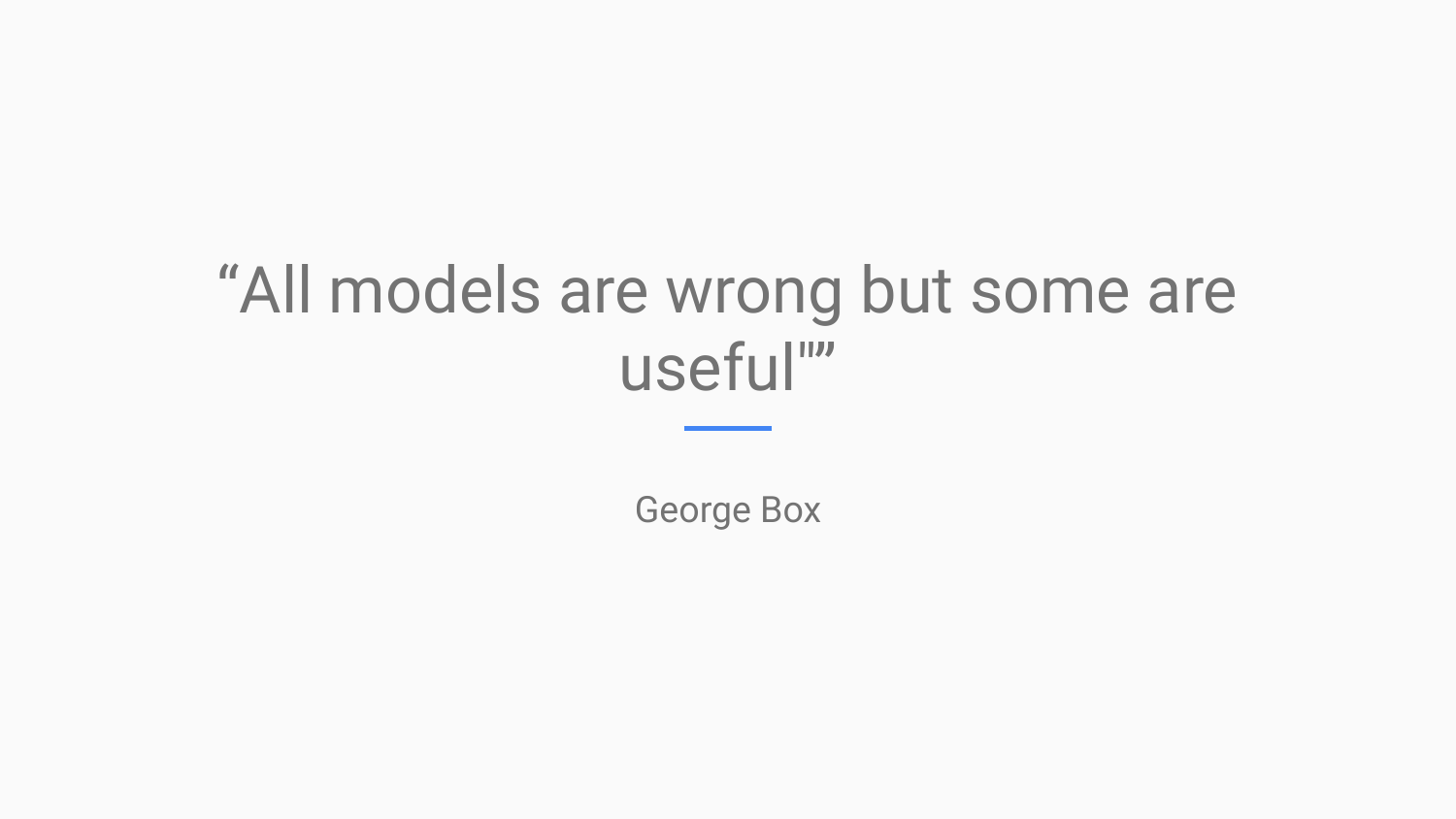

“All models are wrong but some are useful"”
George Box